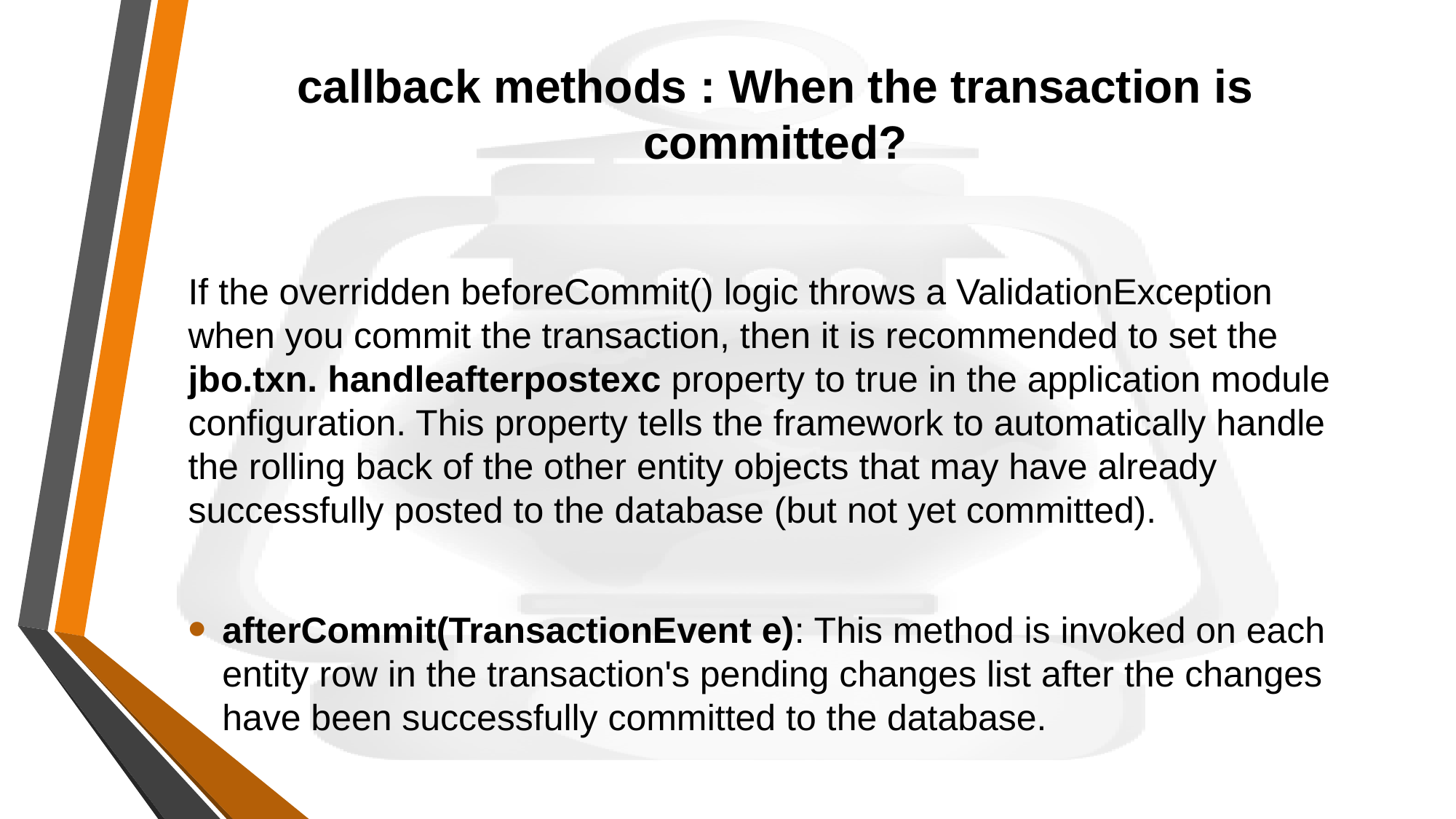

# callback methods : When the transaction is committed?
If the overridden beforeCommit() logic throws a ValidationException when you commit the transaction, then it is recommended to set the jbo.txn. handleafterpostexc property to true in the application module configuration. This property tells the framework to automatically handle the rolling back of the other entity objects that may have already successfully posted to the database (but not yet committed).

afterCommit(TransactionEvent e): This method is invoked on each entity row in the transaction's pending changes list after the changes have been successfully committed to the database.